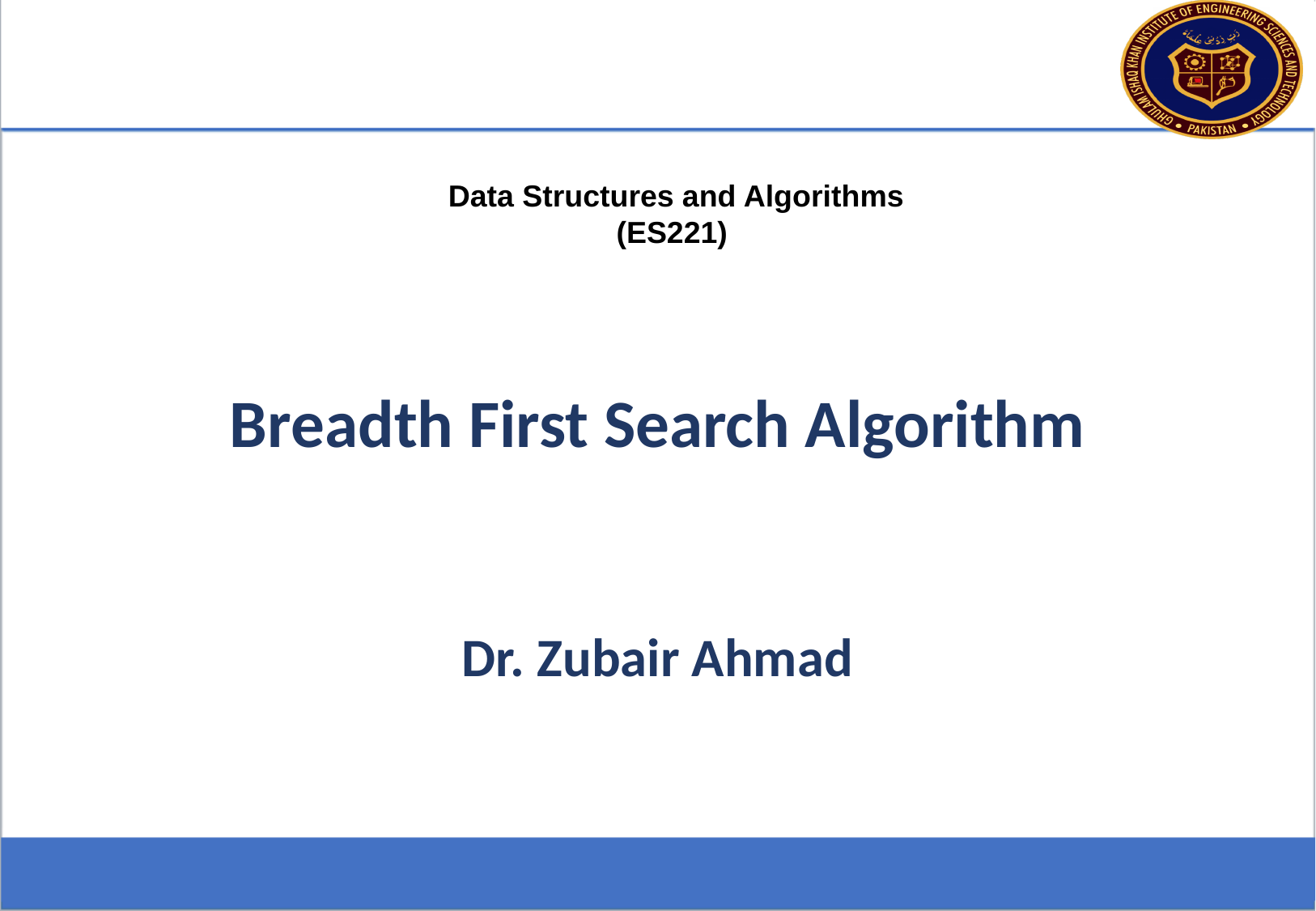

Data Structures and Algorithms
(ES221)

Breadth First Search Algorithm

Dr. Zubair Ahmad